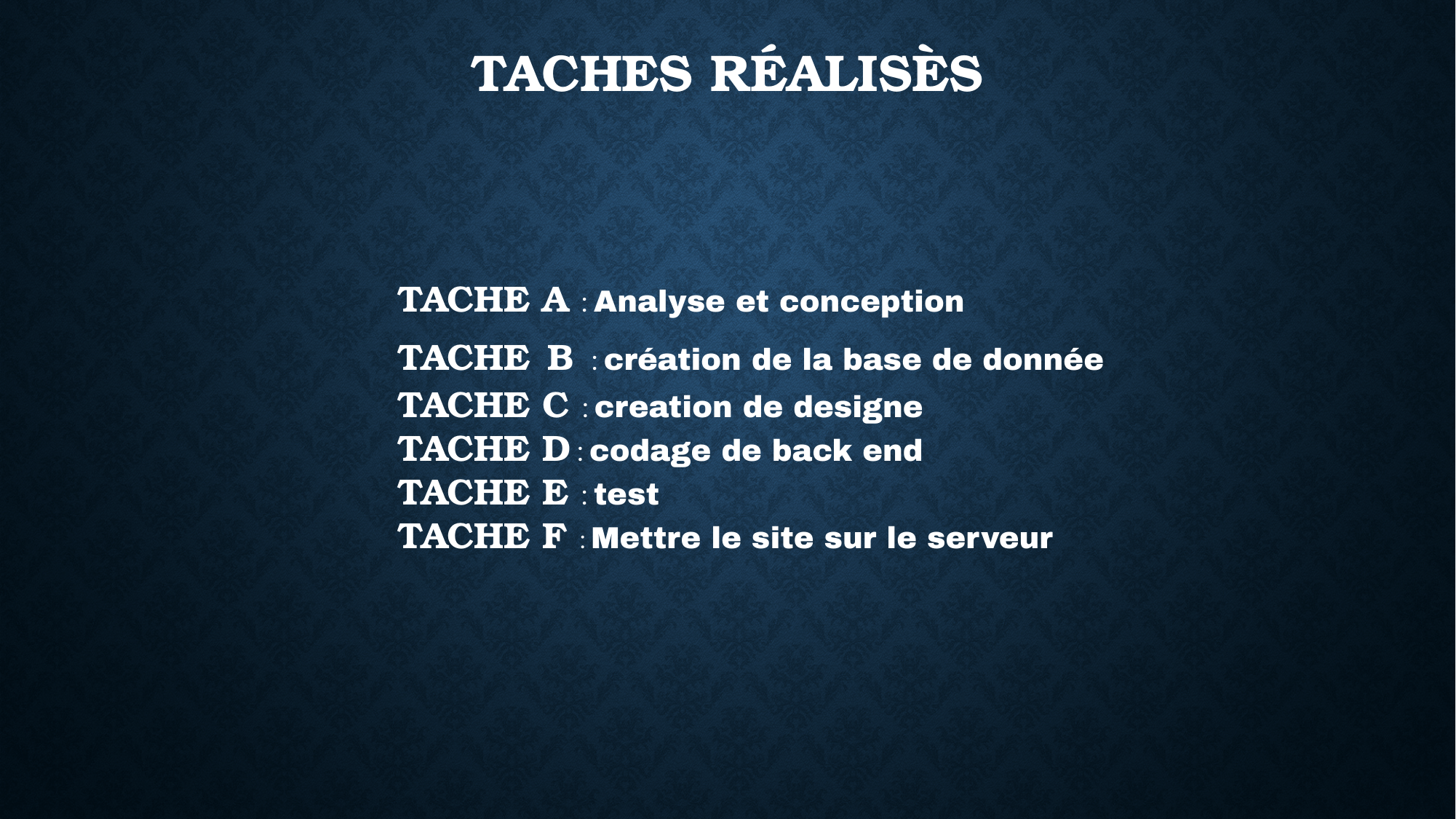

# Taches réalisès
Tache A : Analyse et conception
Tache B : création de la base de donnée
Tache C : creation de designe
Tache d : codage de back end
Tache e : test
Tache f : Mettre le site sur le serveur